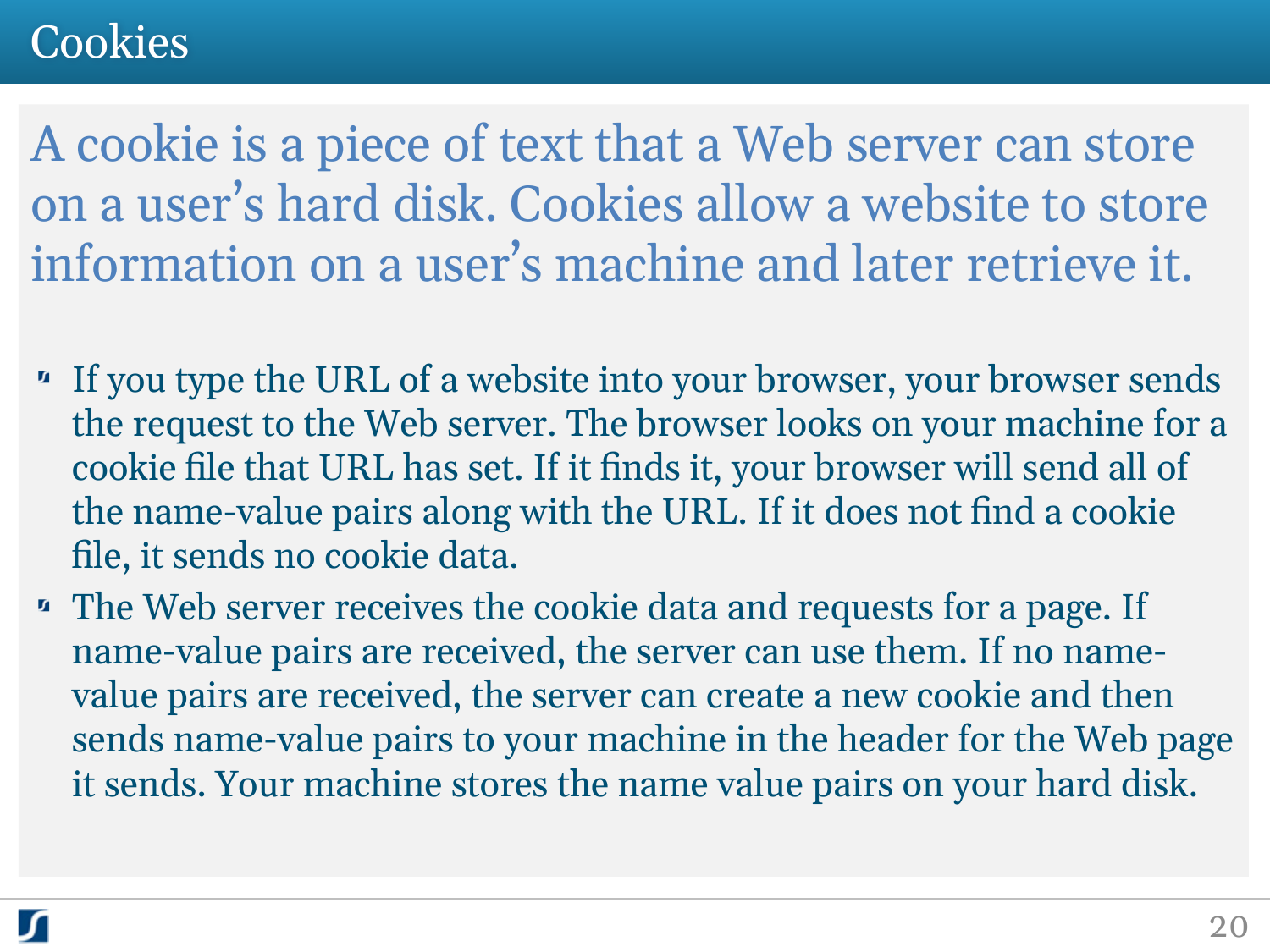

# Cookies
A cookie is a piece of text that a Web server can store on a user’s hard disk. Cookies allow a website to store information on a user’s machine and later retrieve it.

If you type the URL of a website into your browser, your browser sends the request to the Web server. The browser looks on your machine for a cookie file that URL has set. If it finds it, your browser will send all of the name-value pairs along with the URL. If it does not find a cookie file, it sends no cookie data.
The Web server receives the cookie data and requests for a page. If name-value pairs are received, the server can use them. If no name-value pairs are received, the server can create a new cookie and then sends name-value pairs to your machine in the header for the Web page it sends. Your machine stores the name value pairs on your hard disk.

20